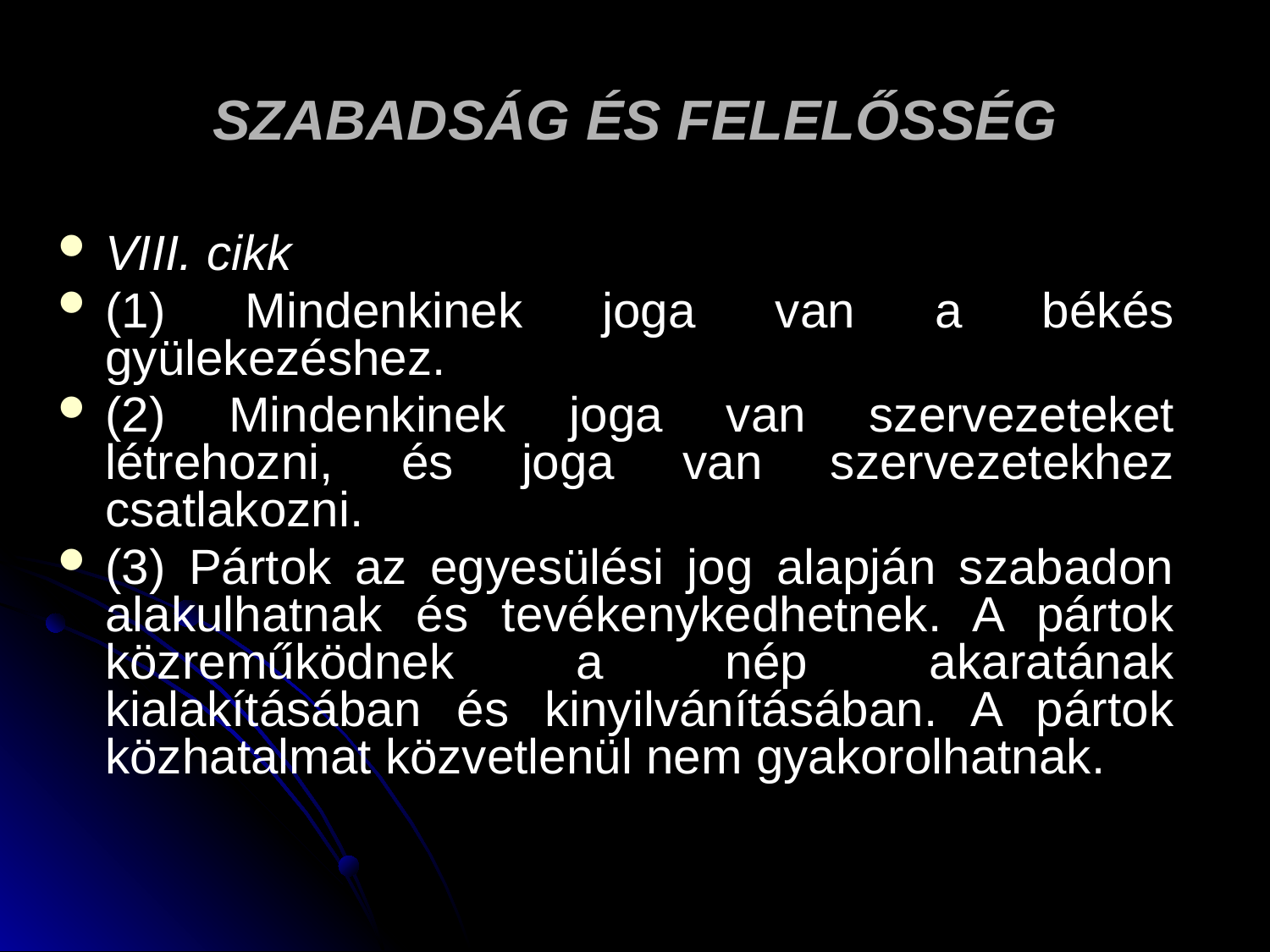

# SZABADSÁG ÉS FELELŐSSÉG

VIII. cikk
(1) Mindenkinek joga van a békés gyülekezéshez.
(2) Mindenkinek joga van szervezeteket létrehozni, és joga van szervezetekhez csatlakozni.
(3) Pártok az egyesülési jog alapján szabadon alakulhatnak és tevékenykedhetnek. A pártok közreműködnek a nép akaratának kialakításában és kinyilvánításában. A pártok közhatalmat közvetlenül nem gyakorolhatnak.